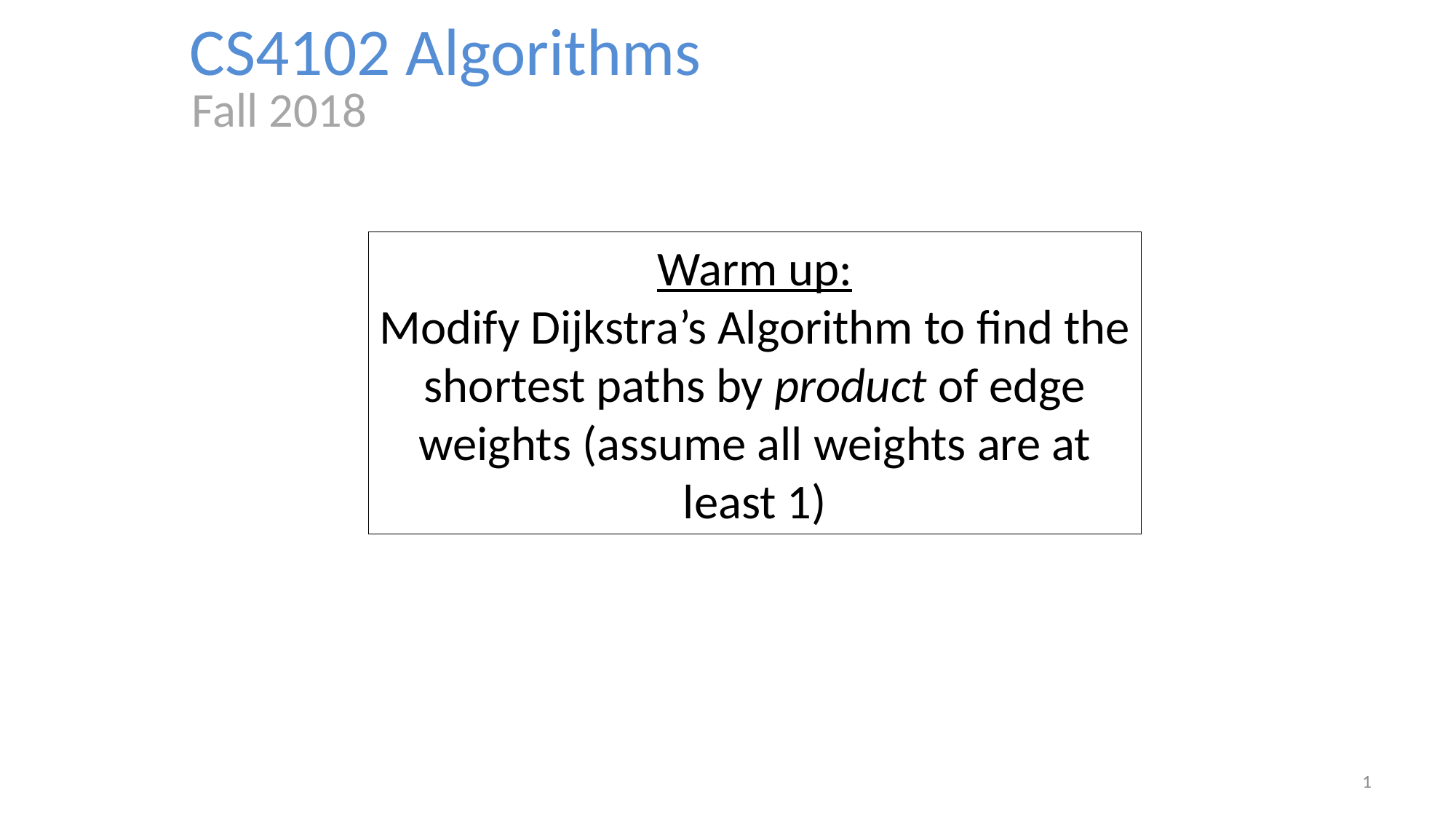

CS4102 Algorithms
Fall 2018
Warm up:
Modify Dijkstra’s Algorithm to find the shortest paths by product of edge weights (assume all weights are at least 1)
1